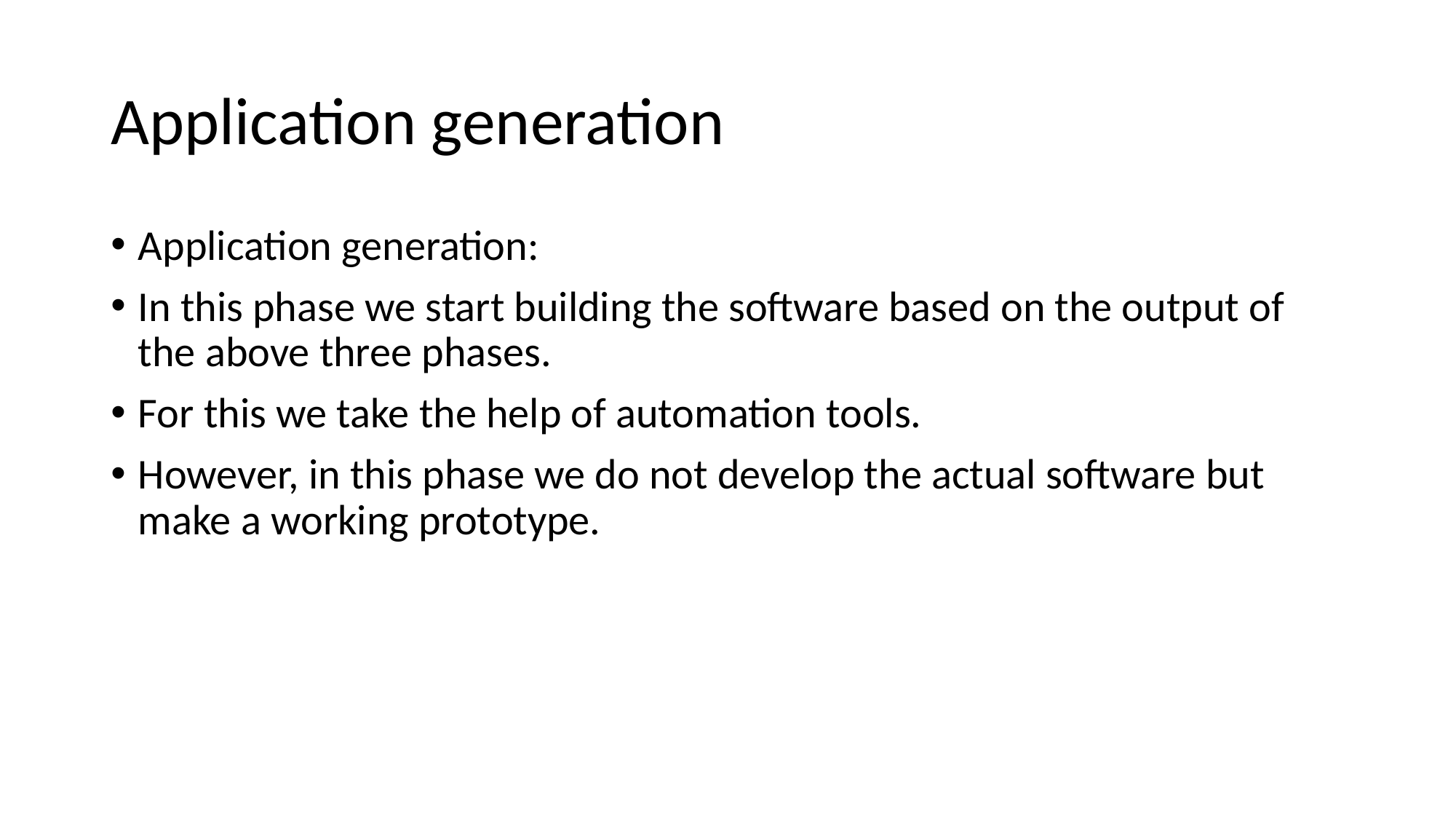

# Application generation
Application generation:
In this phase we start building the software based on the output of the above three phases.
For this we take the help of automation tools.
However, in this phase we do not develop the actual software but make a working prototype.